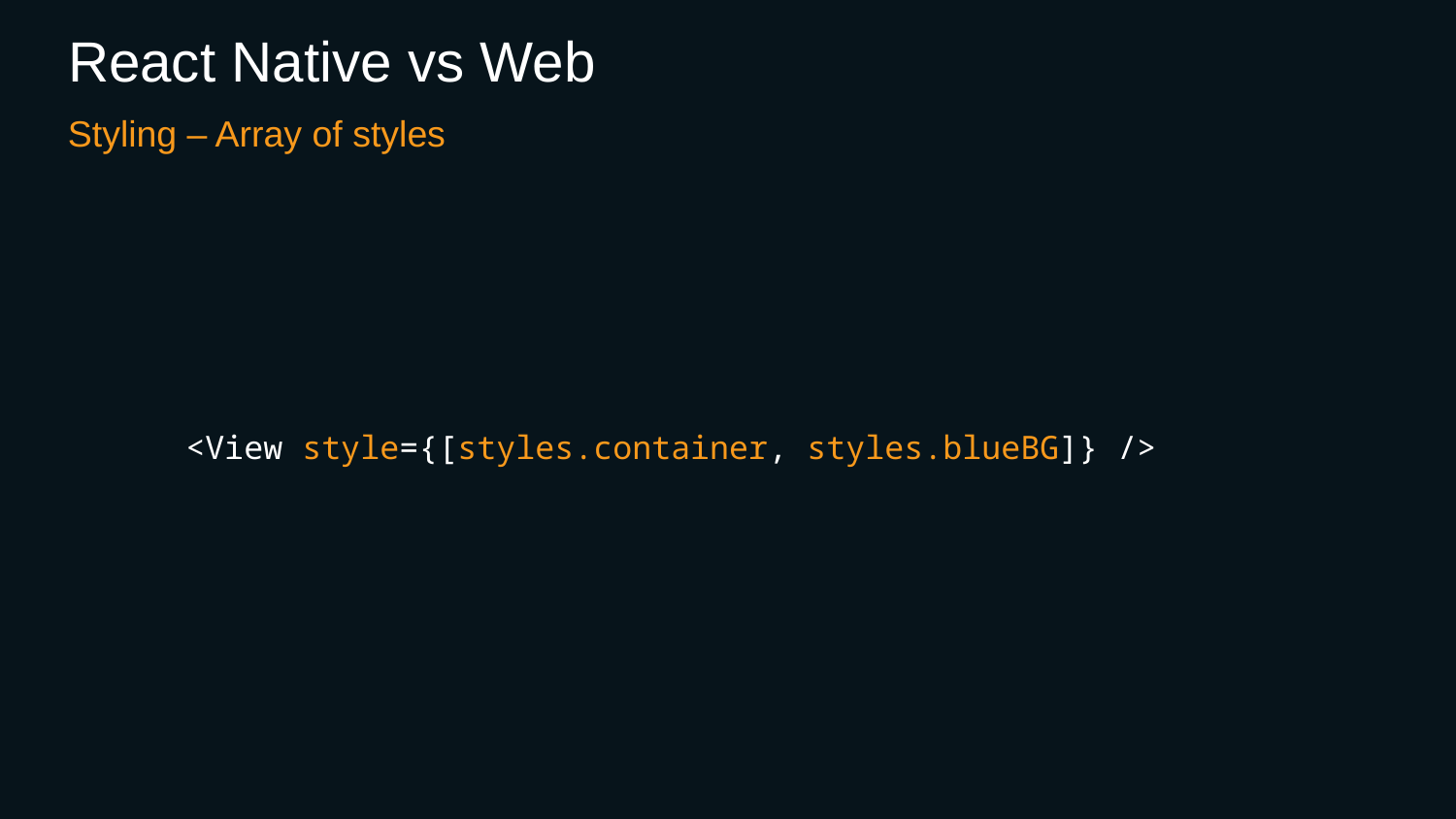

# React Native vs Web
Styling – Array of styles
<View style={[styles.container, styles.blueBG]} />